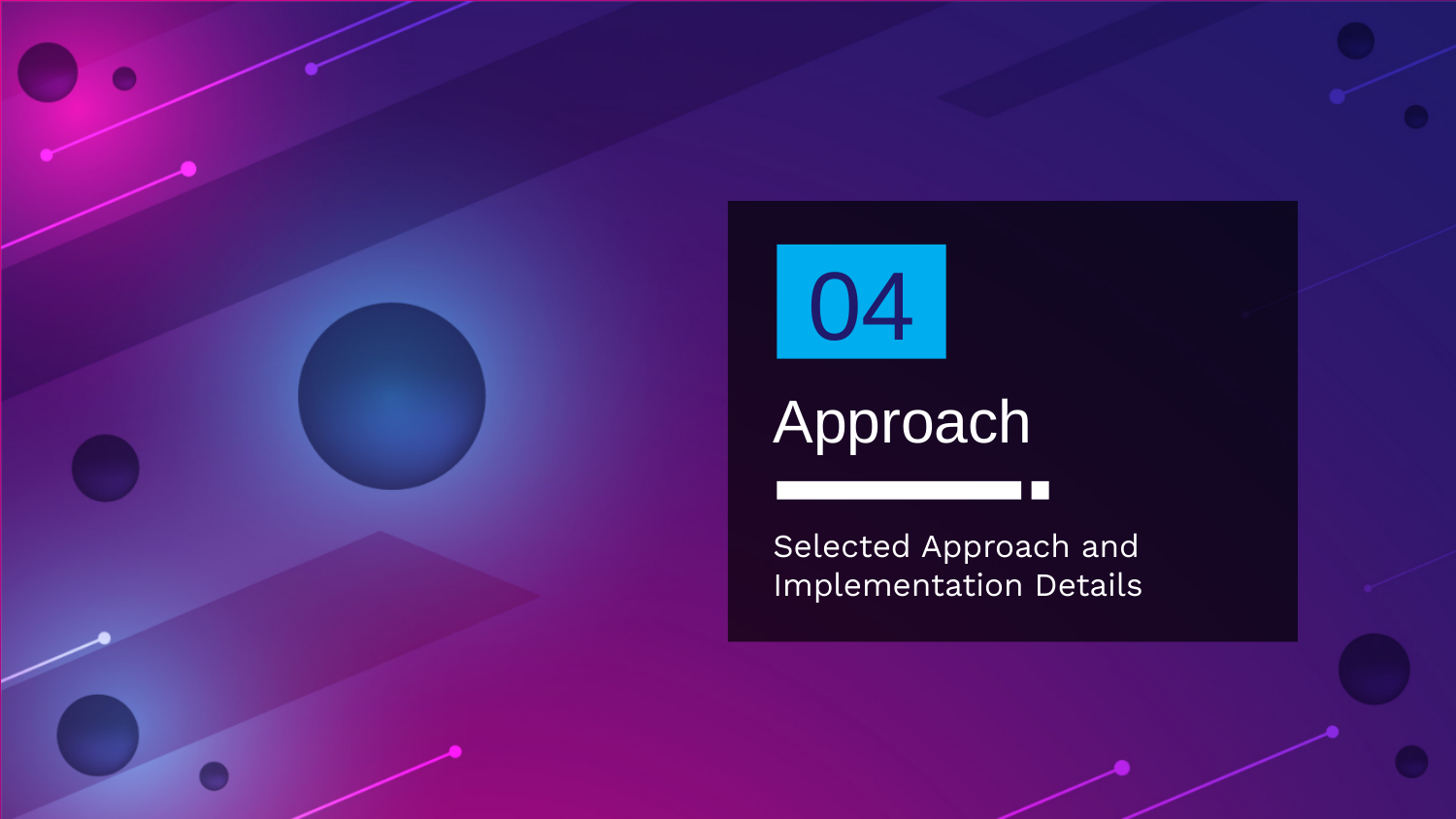

04
# Approach

Selected Approach and Implementation Details